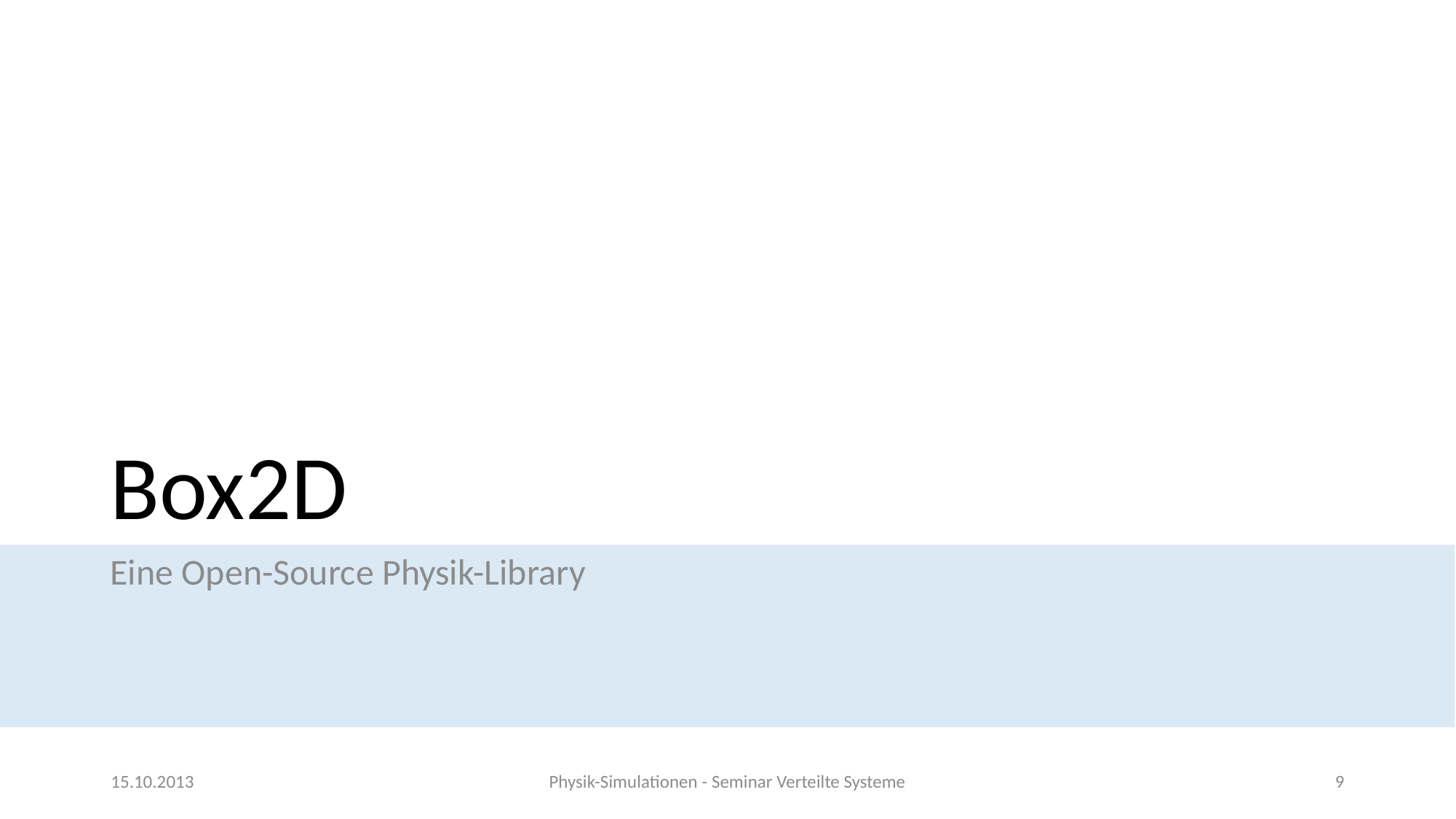

# Box2D
Eine Open-Source Physik-Library
15.10.2013
Physik-Simulationen - Seminar Verteilte Systeme
9